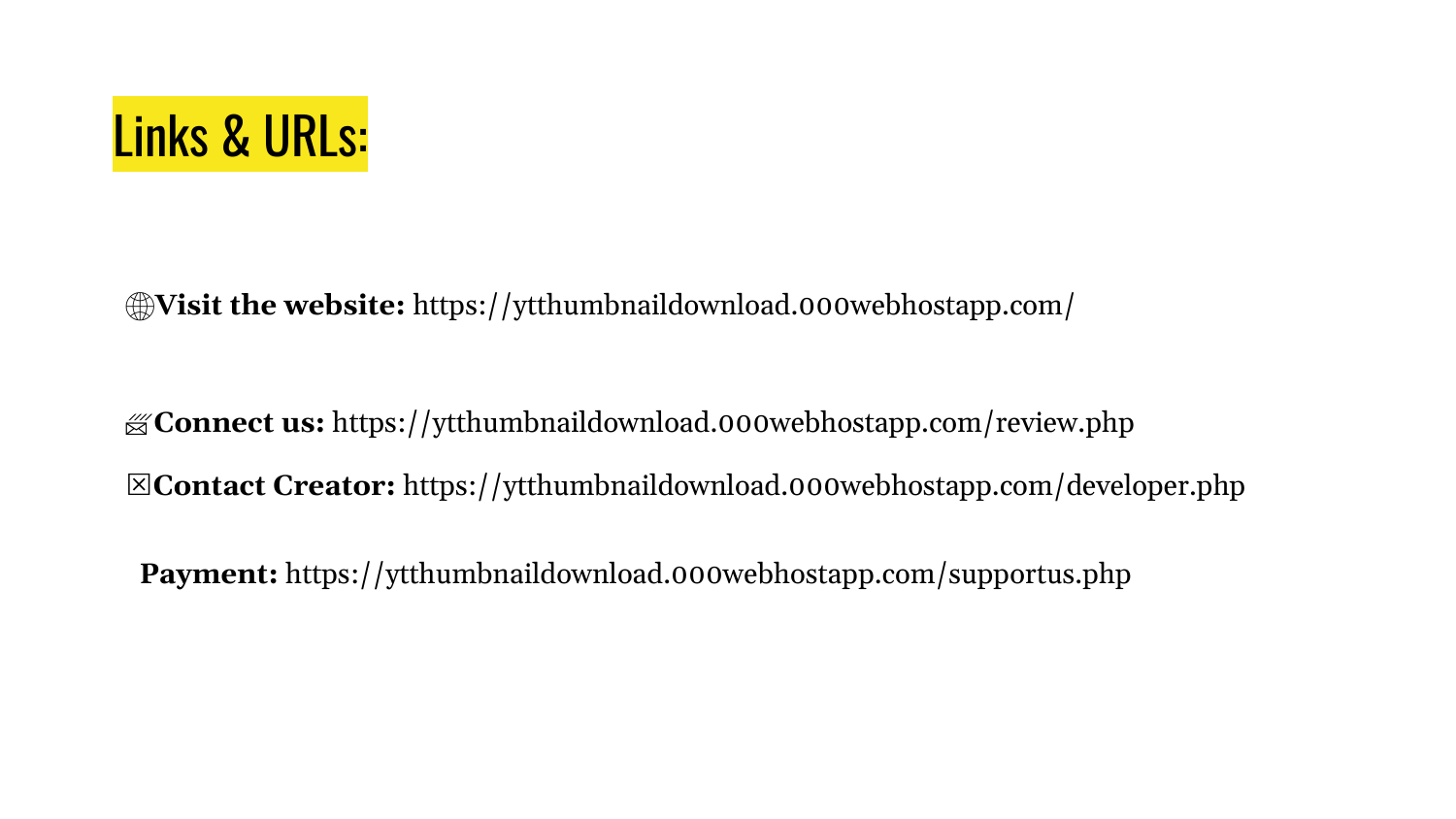

# Links & URLs:

🌐Visit the website: https://ytthumbnaildownload.000webhostapp.com/

📨Connect us: https://ytthumbnaildownload.000webhostapp.com/review.php
🧩Contact Creator: https://ytthumbnaildownload.000webhostapp.com/developer.php
  Payment: https://ytthumbnaildownload.000webhostapp.com/supportus.php